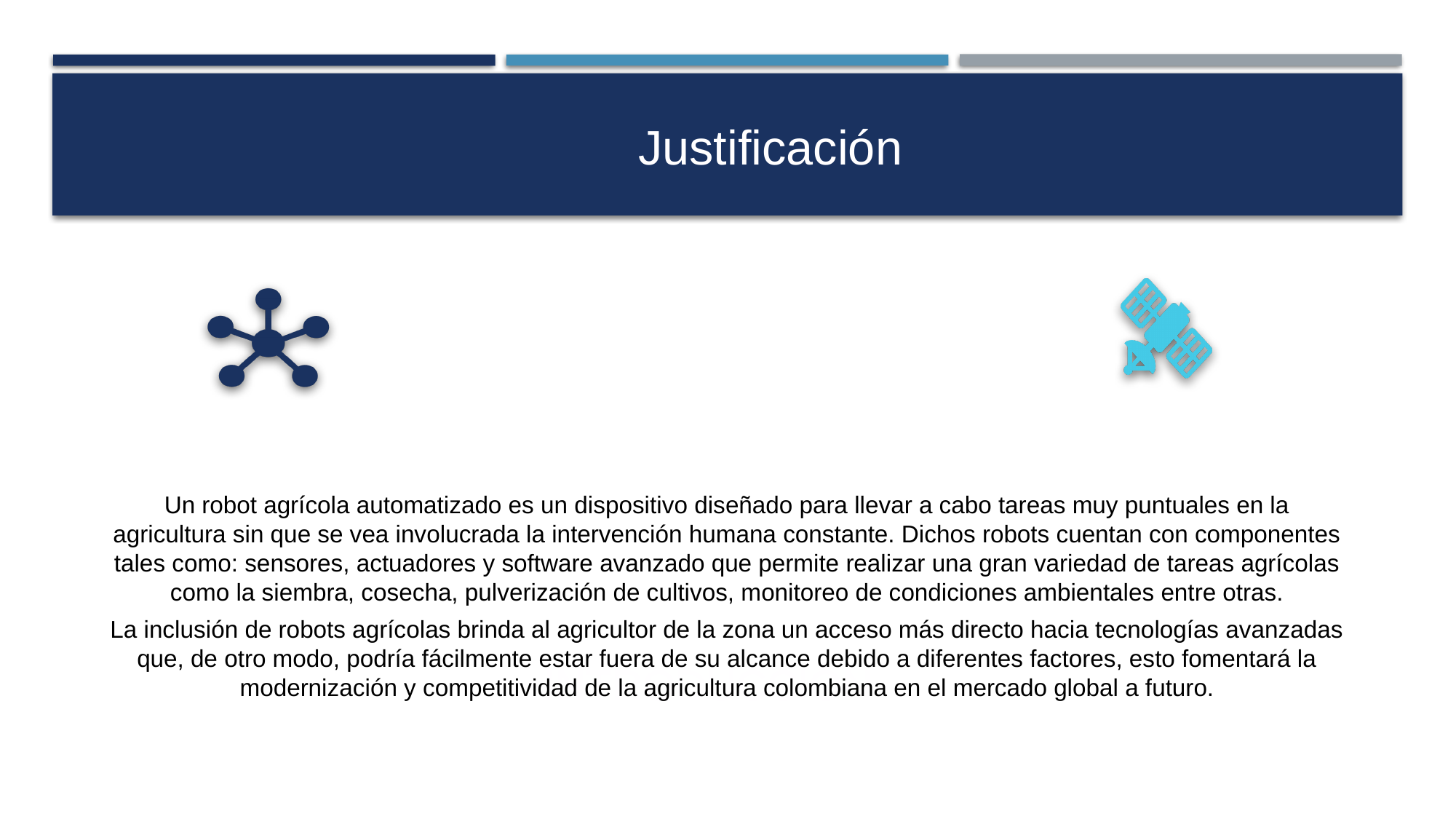

Justificación

Un robot agrícola automatizado es un dispositivo diseñado para llevar a cabo tareas muy puntuales en la agricultura sin que se vea involucrada la intervención humana constante. Dichos robots cuentan con componentes tales como: sensores, actuadores y software avanzado que permite realizar una gran variedad de tareas agrícolas como la siembra, cosecha, pulverización de cultivos, monitoreo de condiciones ambientales entre otras.
La inclusión de robots agrícolas brinda al agricultor de la zona un acceso más directo hacia tecnologías avanzadas que, de otro modo, podría fácilmente estar fuera de su alcance debido a diferentes factores, esto fomentará la modernización y competitividad de la agricultura colombiana en el mercado global a futuro.
# Introducción